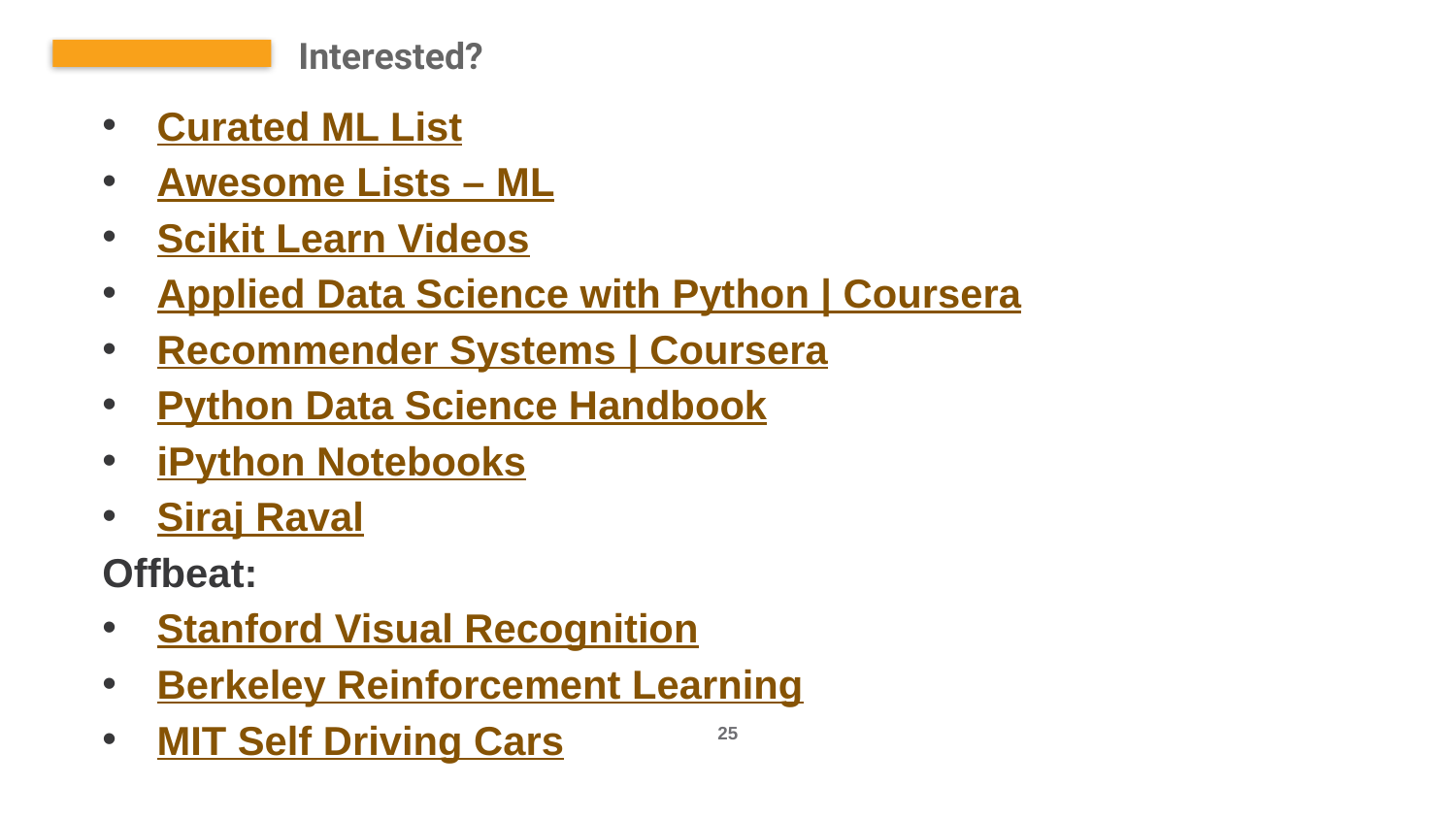

Interested?
Curated ML List
Awesome Lists – ML
Scikit Learn Videos
Applied Data Science with Python | Coursera
Recommender Systems | Coursera
Python Data Science Handbook
iPython Notebooks
Siraj Raval
Offbeat:
Stanford Visual Recognition
Berkeley Reinforcement Learning
MIT Self Driving Cars